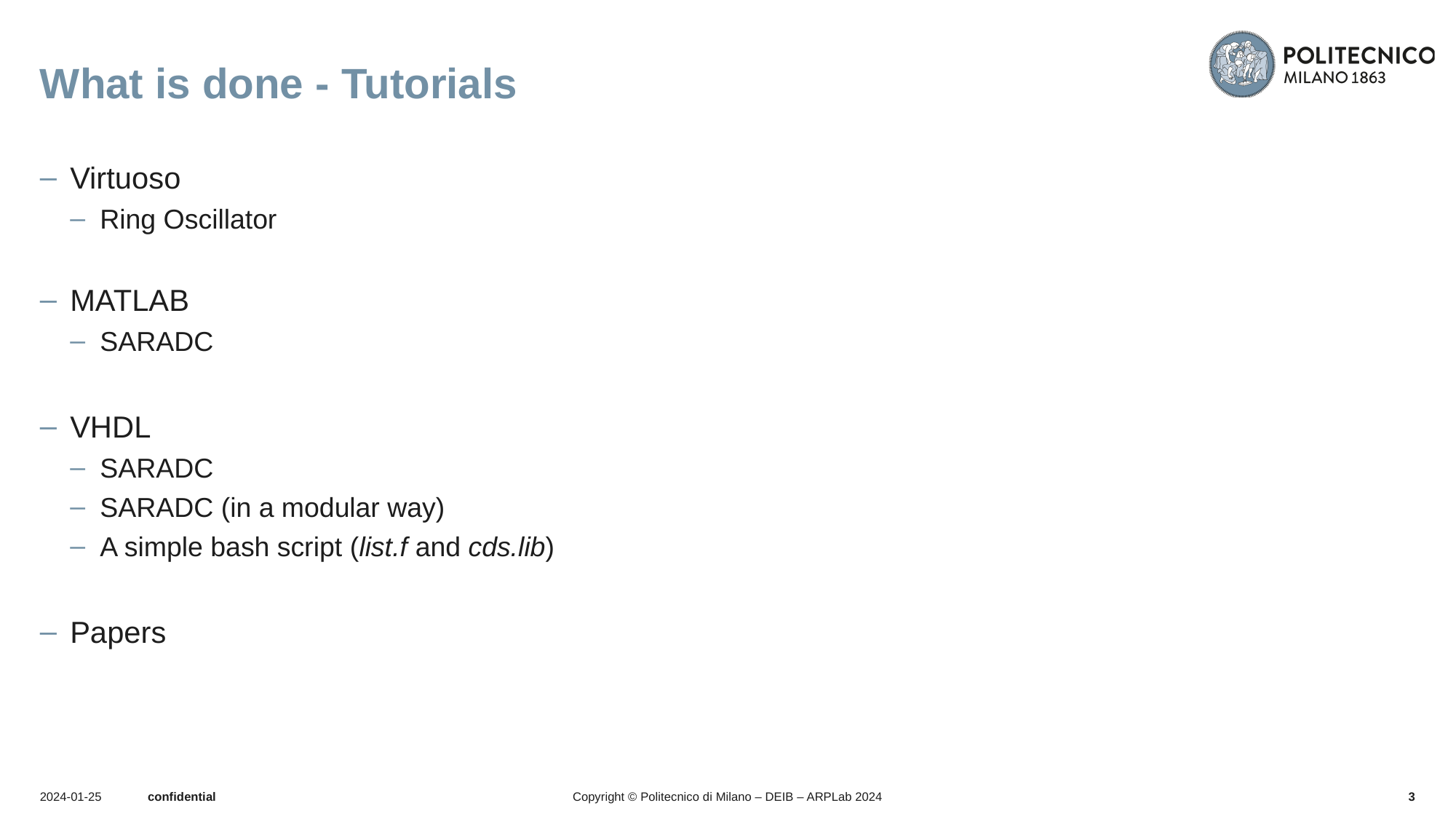

# What is done - Tutorials
Virtuoso
Ring Oscillator
MATLAB
SARADC

VHDL
SARADC
SARADC (in a modular way)
A simple bash script (list.f and cds.lib)

Papers